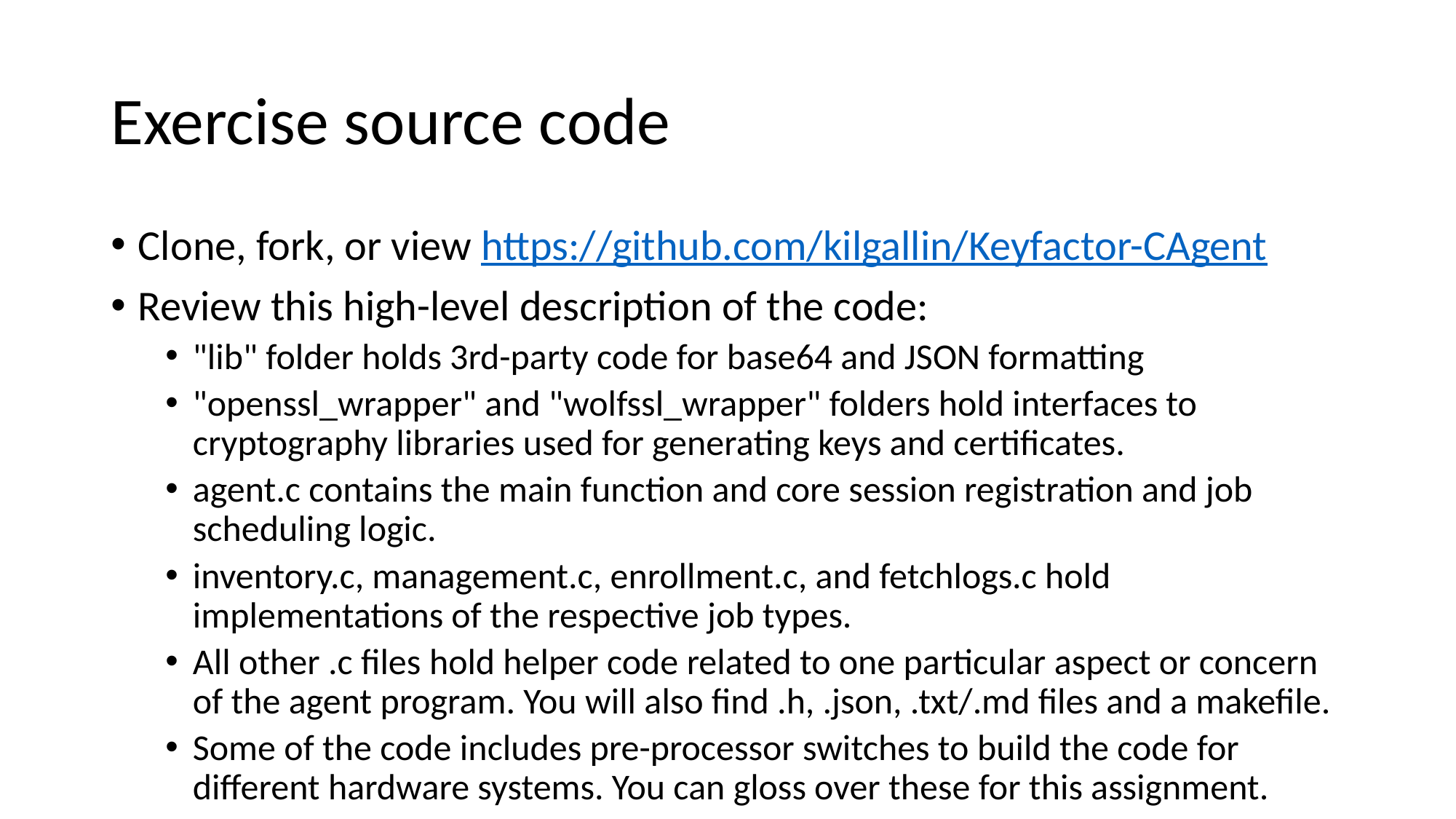

# Exercise source code
Clone, fork, or view https://github.com/kilgallin/Keyfactor-CAgent
Review this high-level description of the code:
"lib" folder holds 3rd-party code for base64 and JSON formatting
"openssl_wrapper" and "wolfssl_wrapper" folders hold interfaces to cryptography libraries used for generating keys and certificates.
agent.c contains the main function and core session registration and job scheduling logic.
inventory.c, management.c, enrollment.c, and fetchlogs.c hold implementations of the respective job types.
All other .c files hold helper code related to one particular aspect or concern of the agent program. You will also find .h, .json, .txt/.md files and a makefile.
Some of the code includes pre-processor switches to build the code for different hardware systems. You can gloss over these for this assignment.